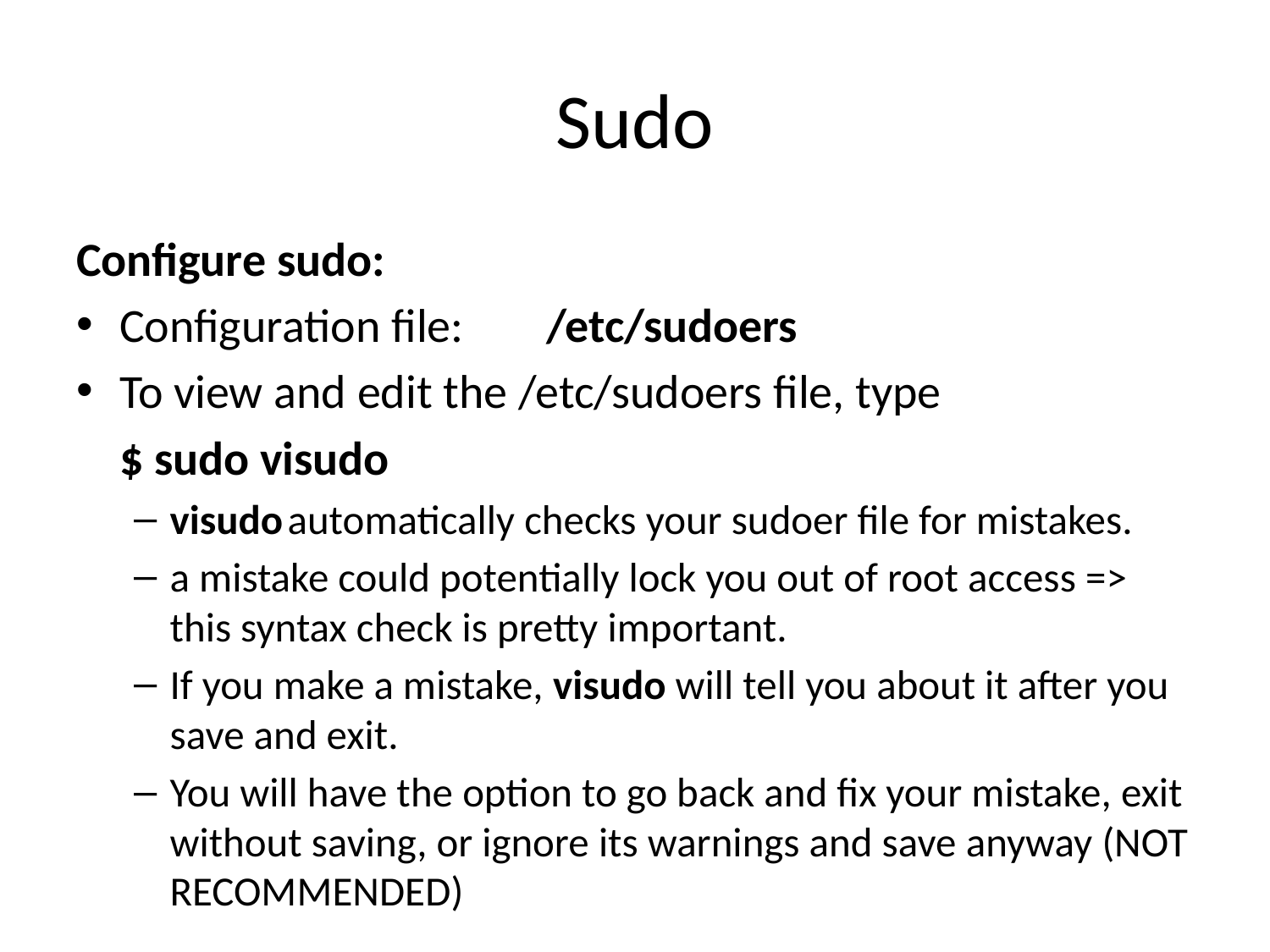

# Sudo
Configure sudo:
Configuration file:	/etc/sudoers
To view and edit the /etc/sudoers file, type
	$ sudo visudo
visudo automatically checks your sudoer file for mistakes.
a mistake could potentially lock you out of root access => this syntax check is pretty important.
If you make a mistake, visudo will tell you about it after you save and exit.
You will have the option to go back and fix your mistake, exit without saving, or ignore its warnings and save anyway (NOT RECOMMENDED)